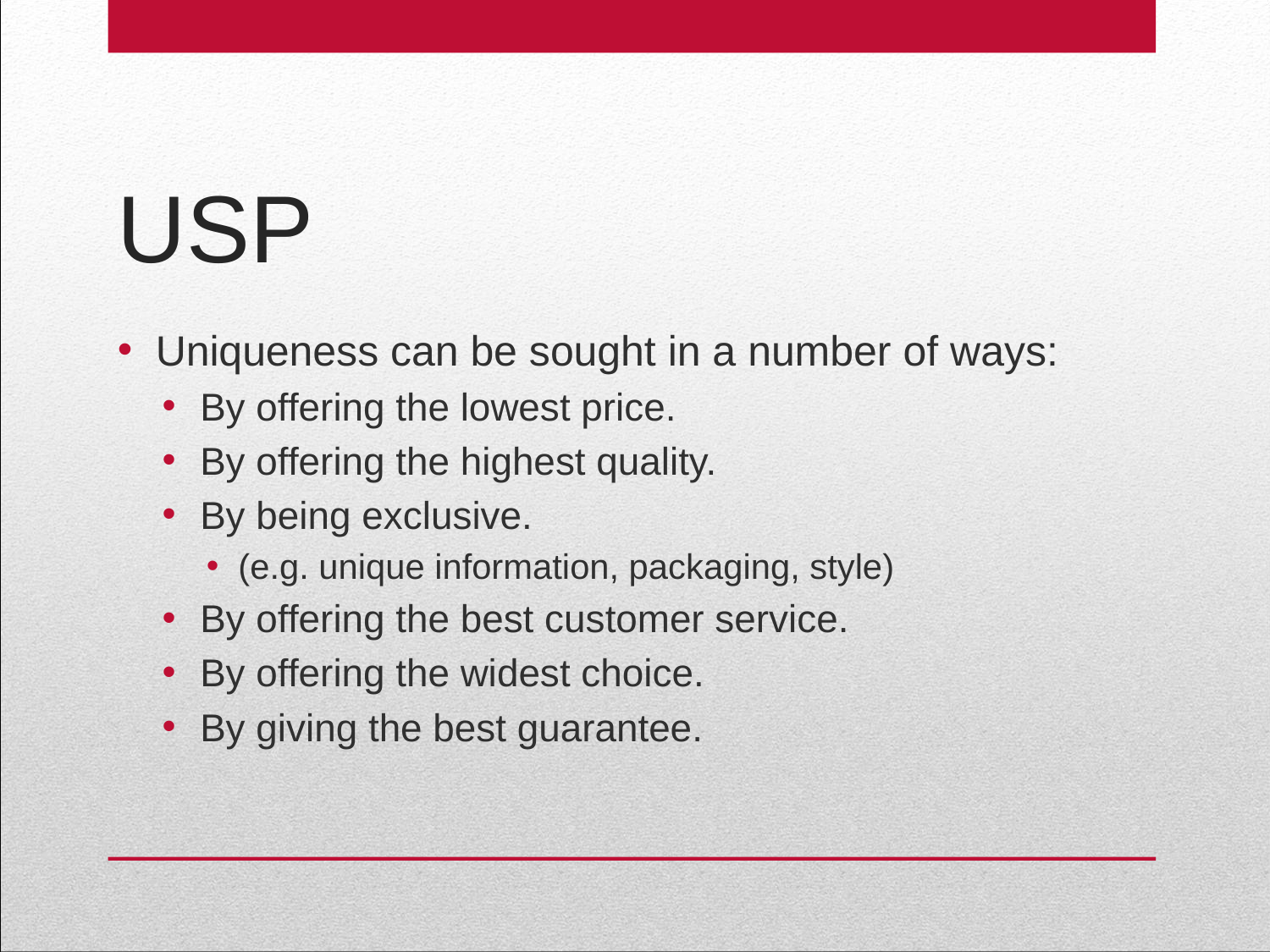

# USP
Uniqueness can be sought in a number of ways:
By offering the lowest price.
By offering the highest quality.
By being exclusive.
(e.g. unique information, packaging, style)
By offering the best customer service.
By offering the widest choice.
By giving the best guarantee.